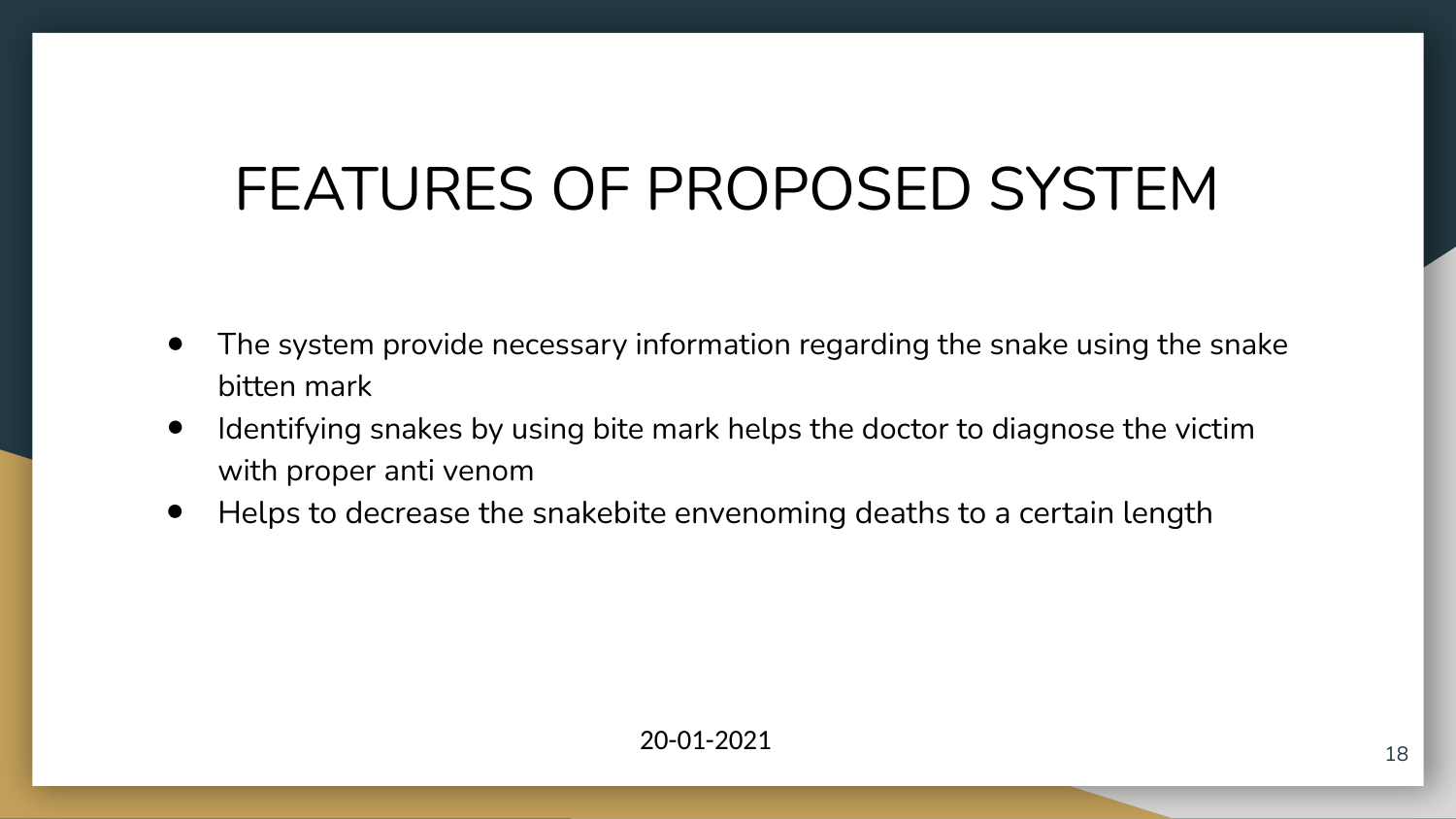

# FEATURES OF PROPOSED SYSTEM
The system provide necessary information regarding the snake using the snake bitten mark
Identifying snakes by using bite mark helps the doctor to diagnose the victim with proper anti venom
Helps to decrease the snakebite envenoming deaths to a certain length

20-01-2021
18